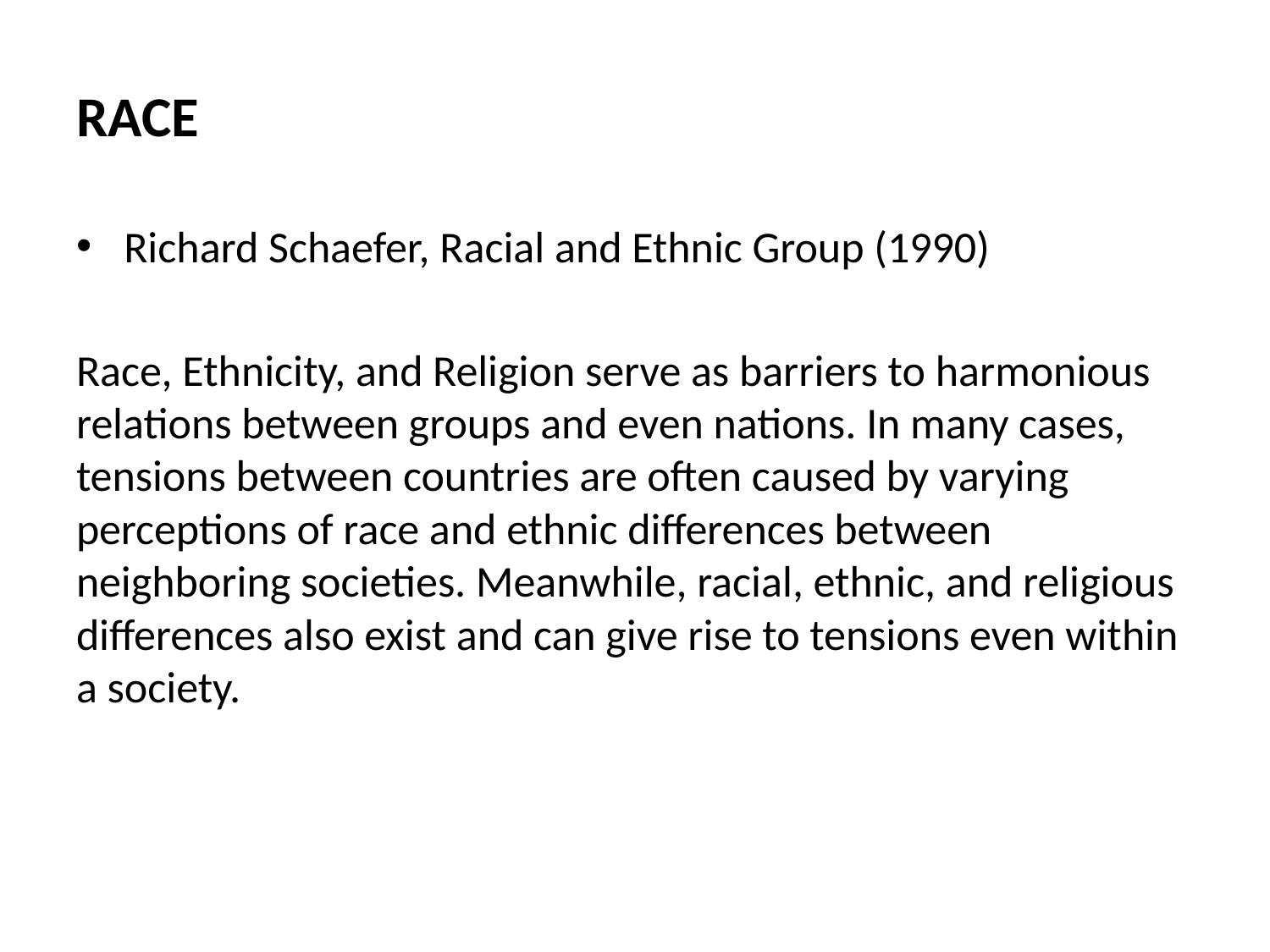

RACE

Richard Schaefer, Racial and Ethnic Group (1990)

Race, Ethnicity, and Religion serve as barriers to harmonious relations between groups and even nations. In many cases, tensions between countries are often caused by varying perceptions of race and ethnic differences between neighboring societies. Meanwhile, racial, ethnic, and religious differences also exist and can give rise to tensions even within a society.